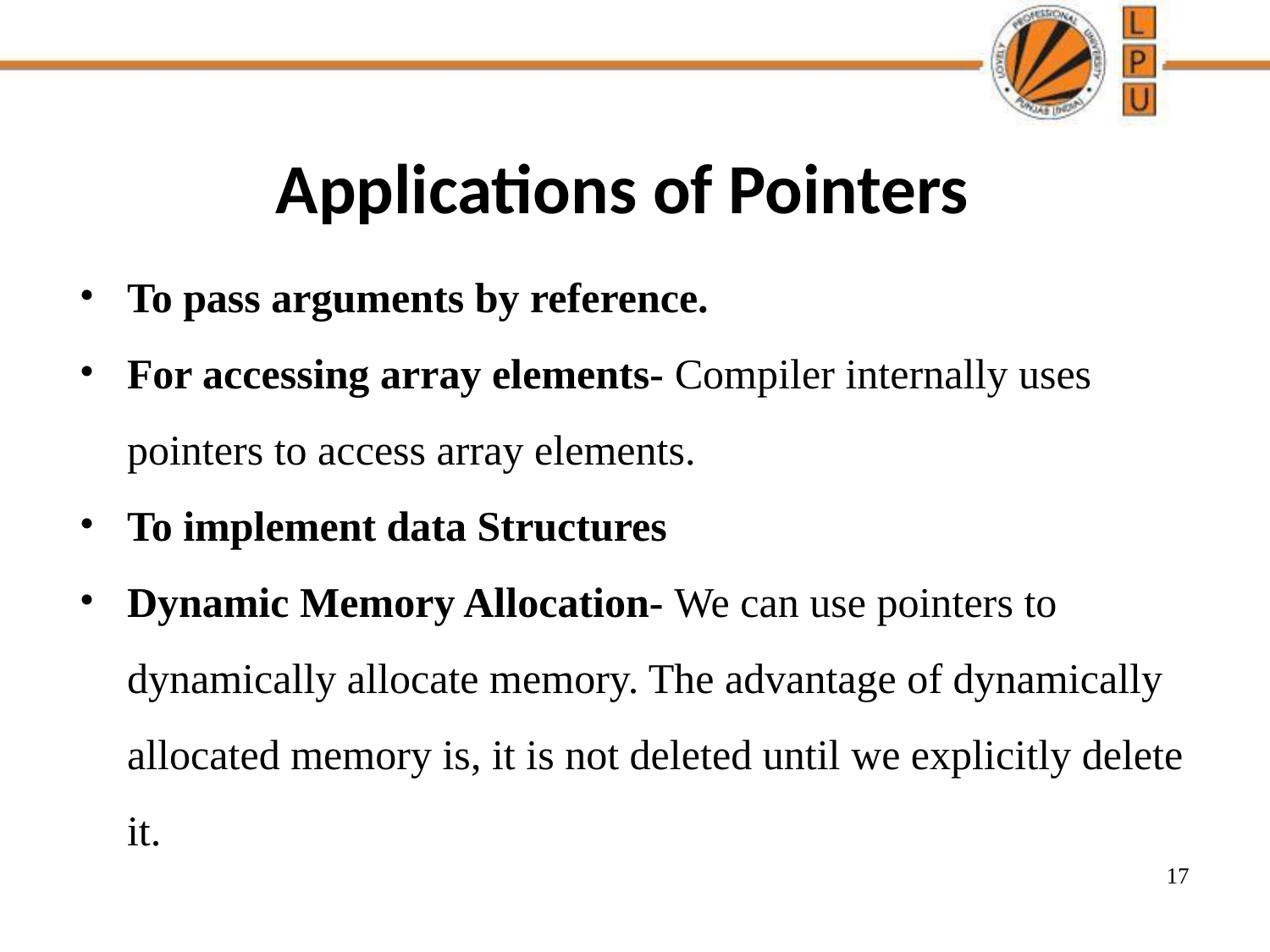

# Applications of Pointers
To pass arguments by reference.
For accessing array elements- Compiler internally uses pointers to access array elements.
To implement data Structures
Dynamic Memory Allocation- We can use pointers to dynamically allocate memory. The advantage of dynamically allocated memory is, it is not deleted until we explicitly delete it.

17